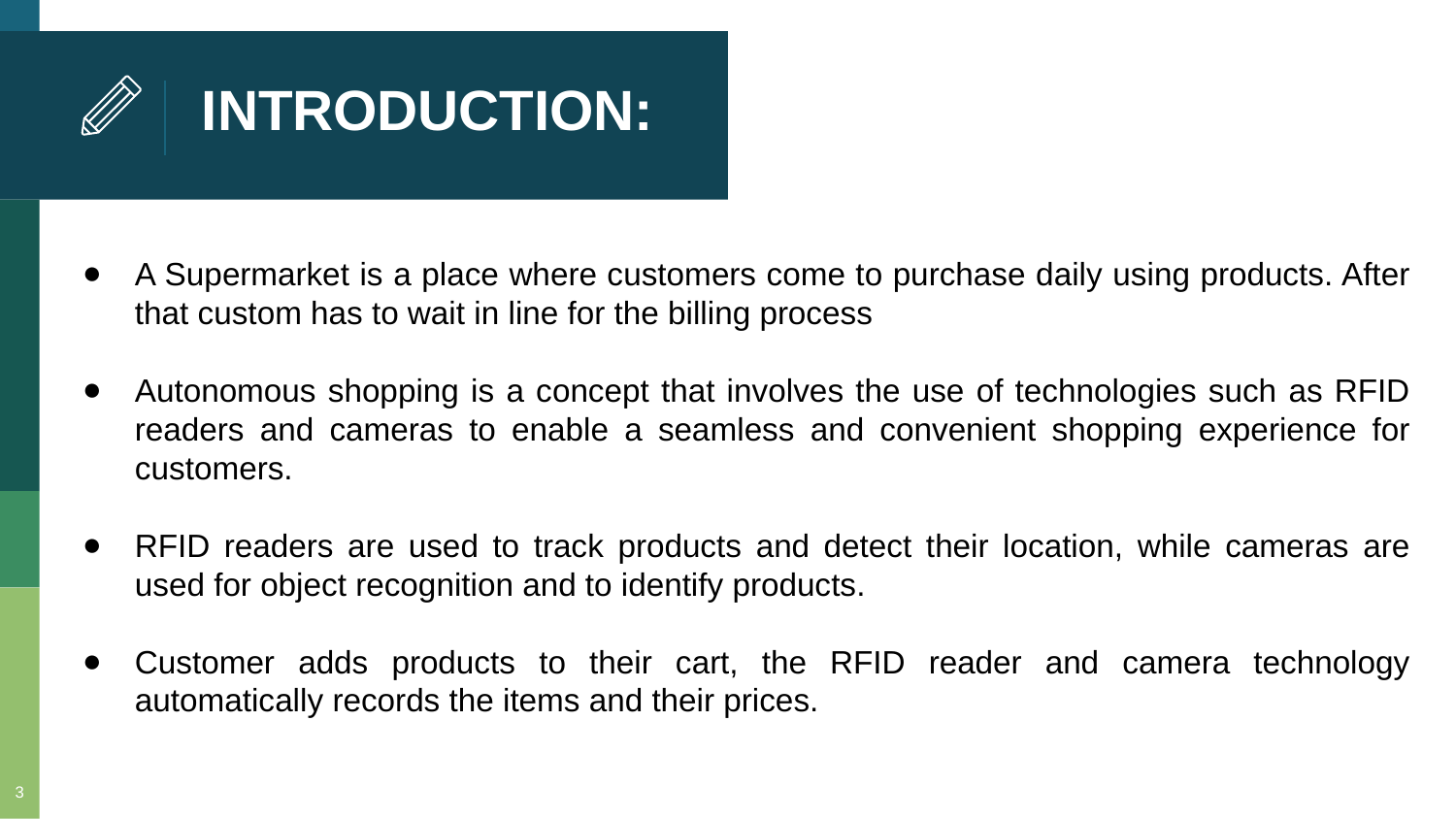

# INTRODUCTION:

A Supermarket is a place where customers come to purchase daily using products. After that custom has to wait in line for the billing process

Autonomous shopping is a concept that involves the use of technologies such as RFID readers and cameras to enable a seamless and convenient shopping experience for customers.

RFID readers are used to track products and detect their location, while cameras are used for object recognition and to identify products.

Customer adds products to their cart, the RFID reader and camera technology automatically records the items and their prices.

3